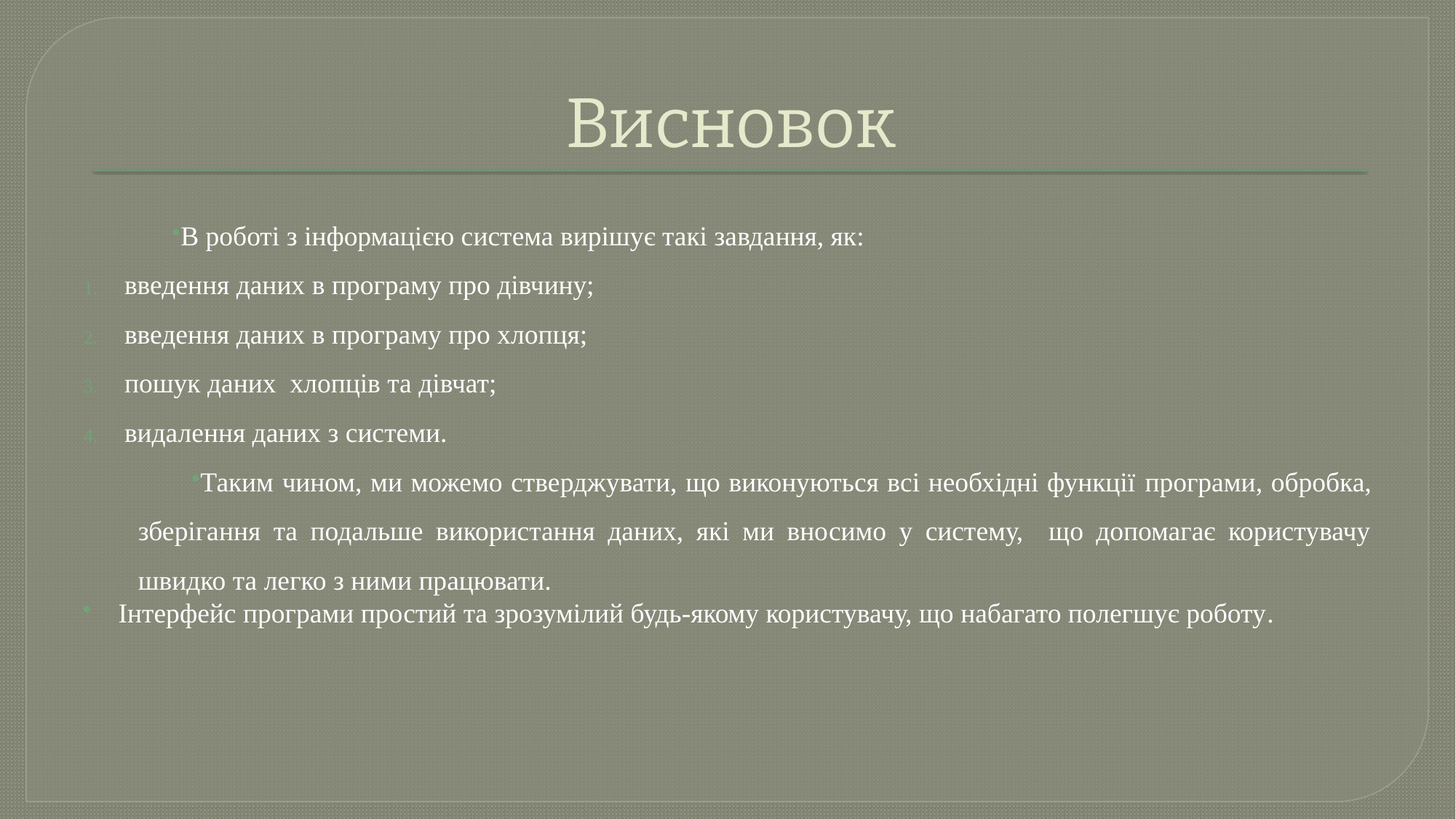

# Висновок
В роботі з інформацією система вирішує такі завдання, як:
введення даних в програму про дівчину;
введення даних в програму про хлопця;
пошук даних  хлопців та дівчат;
видалення даних з системи.
Таким чином, ми можемо стверджувати, що виконуються всі необхідні функції програми, обробка, зберігання та подальше використання даних, які ми вносимо у систему,  що допомагає користувачу швидко та легко з ними працювати.
Інтерфейс програми простий та зрозумілий будь-якому користувачу, що набагато полегшує роботу.